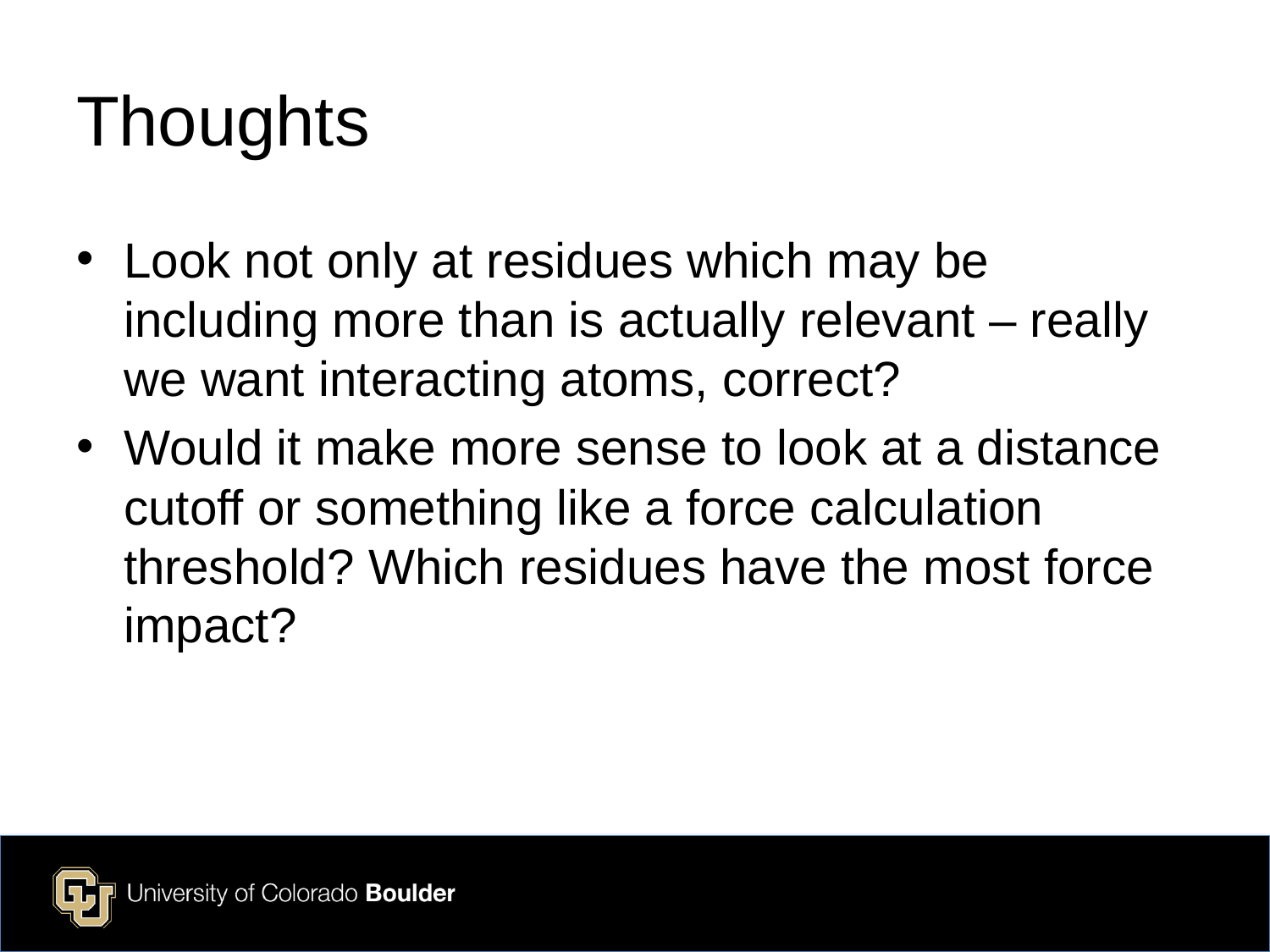

# Thoughts
Look not only at residues which may be including more than is actually relevant – really we want interacting atoms, correct?
Would it make more sense to look at a distance cutoff or something like a force calculation threshold? Which residues have the most force impact?